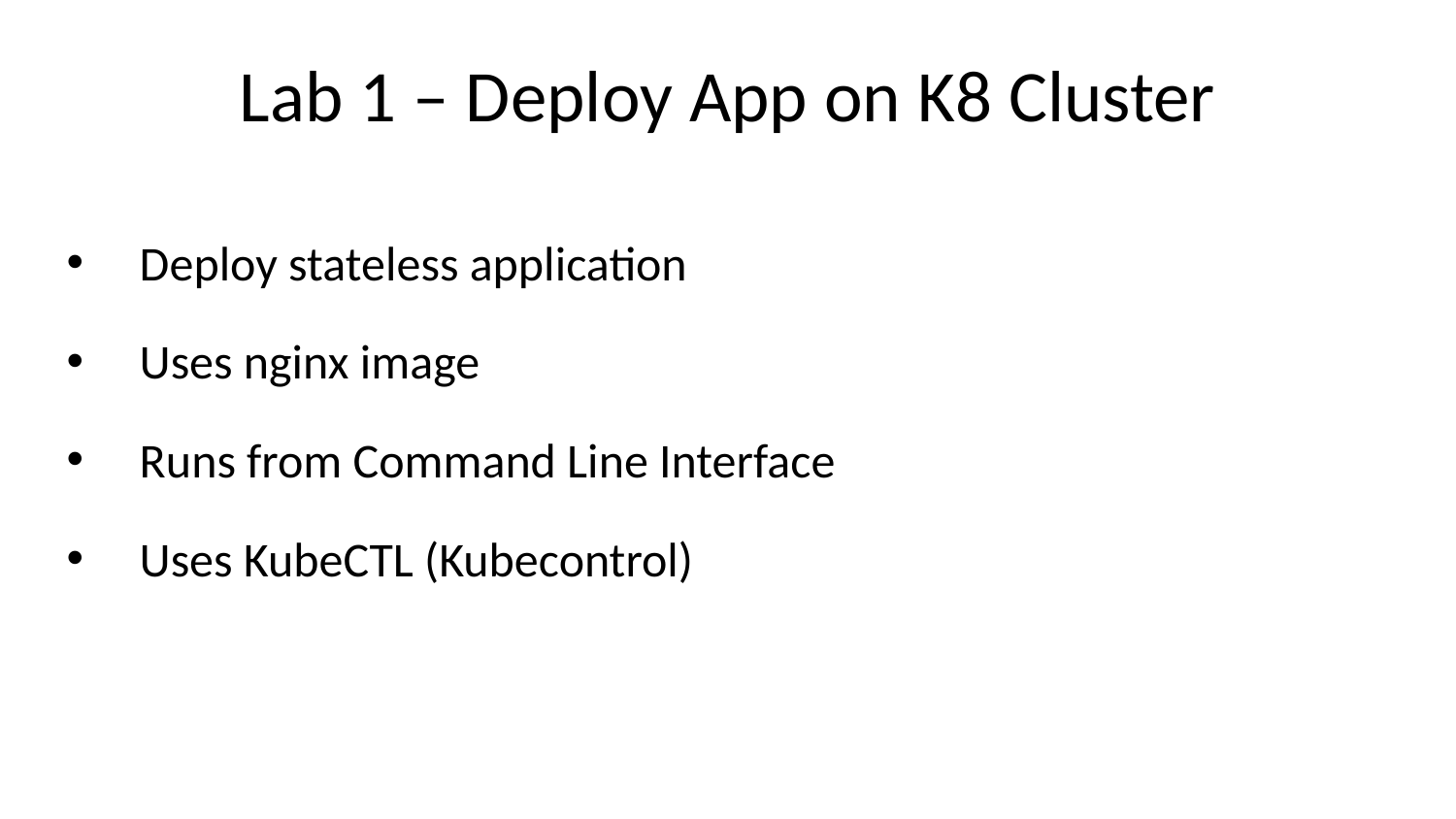

# Lab 1 – Deploy App on K8 Cluster
Deploy stateless application
Uses nginx image
Runs from Command Line Interface
Uses KubeCTL (Kubecontrol)